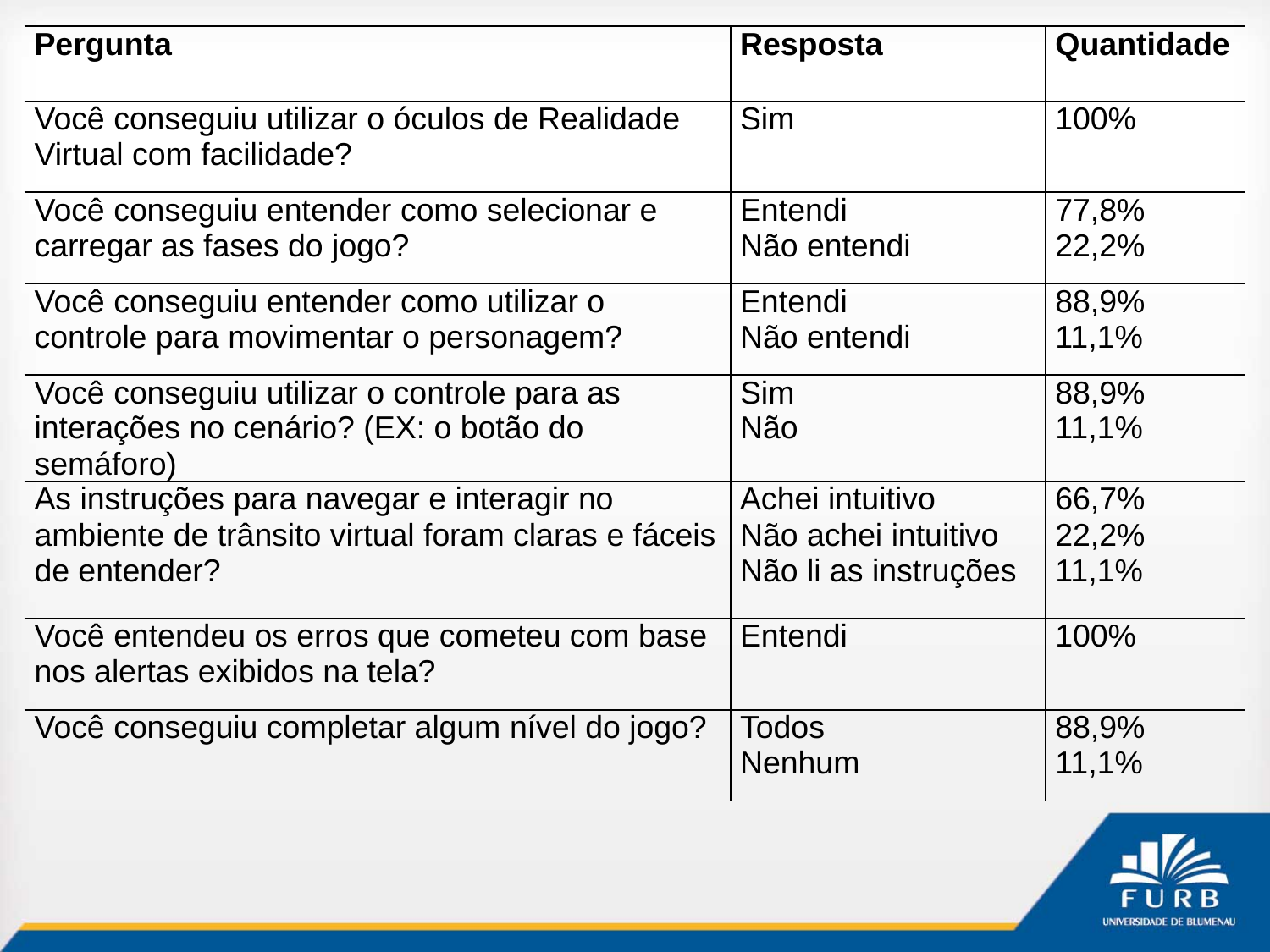

| Pergunta | Resposta | Quantidade |
| --- | --- | --- |
| Você conseguiu utilizar o óculos de Realidade Virtual com facilidade? | Sim | 100% |
| Você conseguiu entender como selecionar e carregar as fases do jogo? | Entendi Não entendi | 77,8% 22,2% |
| Você conseguiu entender como utilizar o controle para movimentar o personagem? | Entendi Não entendi | 88,9% 11,1% |
| Você conseguiu utilizar o controle para as interações no cenário? (EX: o botão do semáforo) | Sim Não | 88,9% 11,1% |
| As instruções para navegar e interagir no ambiente de trânsito virtual foram claras e fáceis de entender? | Achei intuitivo Não achei intuitivo Não li as instruções | 66,7% 22,2% 11,1% |
| Você entendeu os erros que cometeu com base nos alertas exibidos na tela? | Entendi | 100% |
| Você conseguiu completar algum nível do jogo? | Todos Nenhum | 88,9% 11,1% |